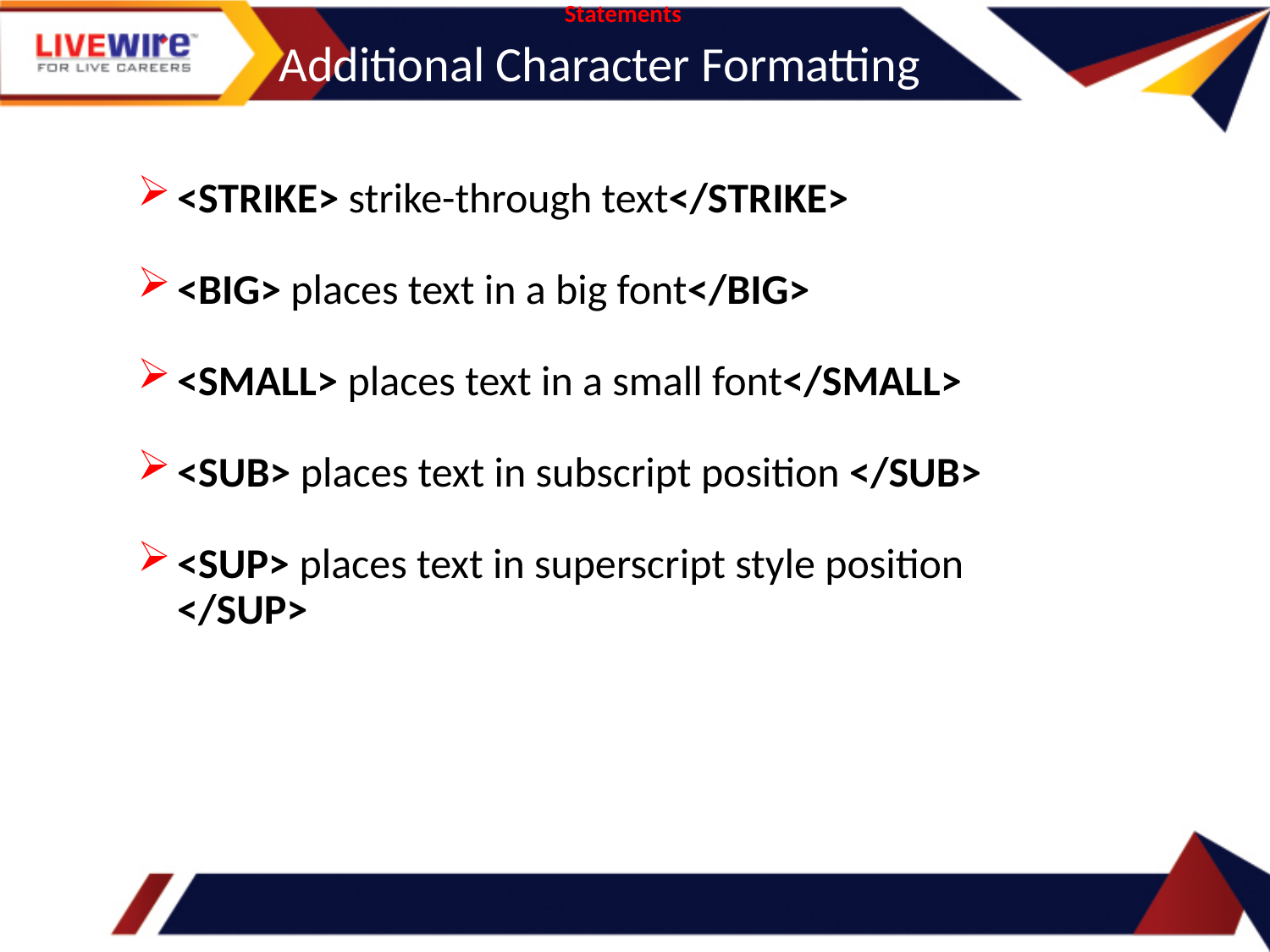

Statements

Additional Character Formatting

<STRIKE> strike-through text</STRIKE>

<BIG> places text in a big font</BIG>

<SMALL> places text in a small font</SMALL>

<SUB> places text in subscript position </SUB>

<SUP> places text in superscript style position </SUP>